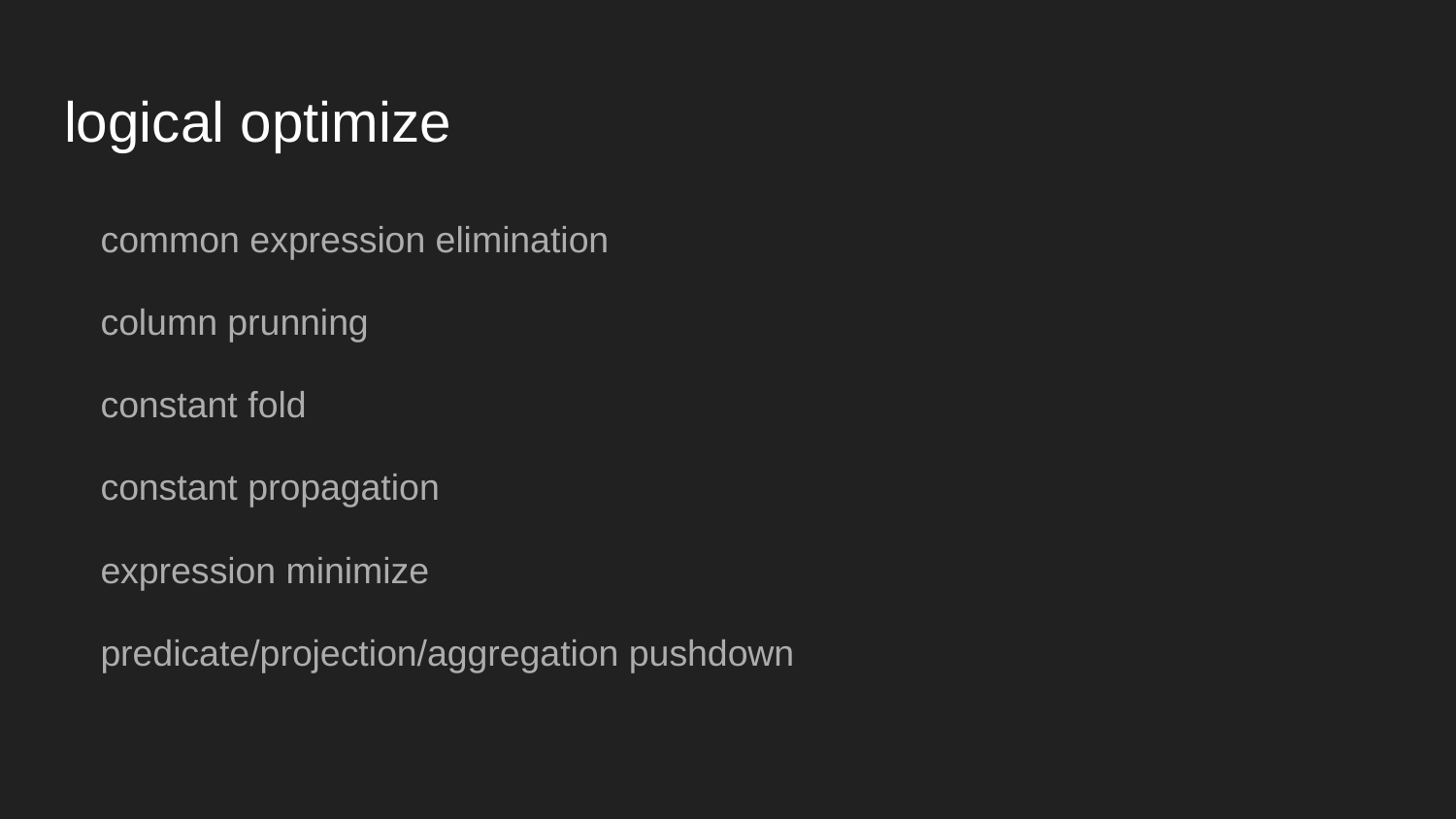

# logical optimize
common expression elimination
column prunning
constant fold
constant propagation
expression minimize
predicate/projection/aggregation pushdown